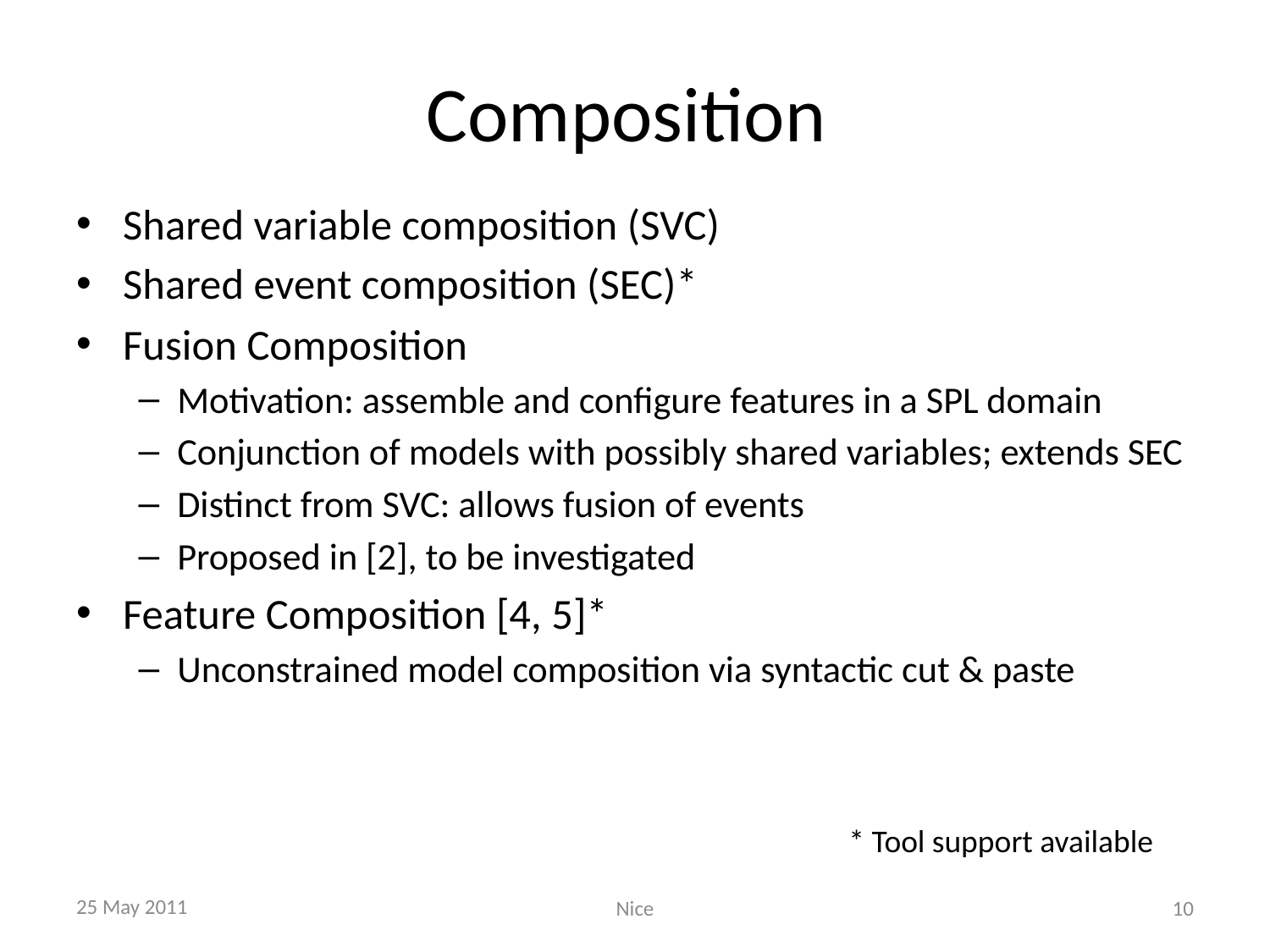

# Composition
Shared variable composition (SVC)
Shared event composition (SEC)*
Fusion Composition
Motivation: assemble and configure features in a SPL domain
Conjunction of models with possibly shared variables; extends SEC
Distinct from SVC: allows fusion of events
Proposed in [2], to be investigated
Feature Composition [4, 5]*
Unconstrained model composition via syntactic cut & paste
* Tool support available
25 May 2011
Nice
10